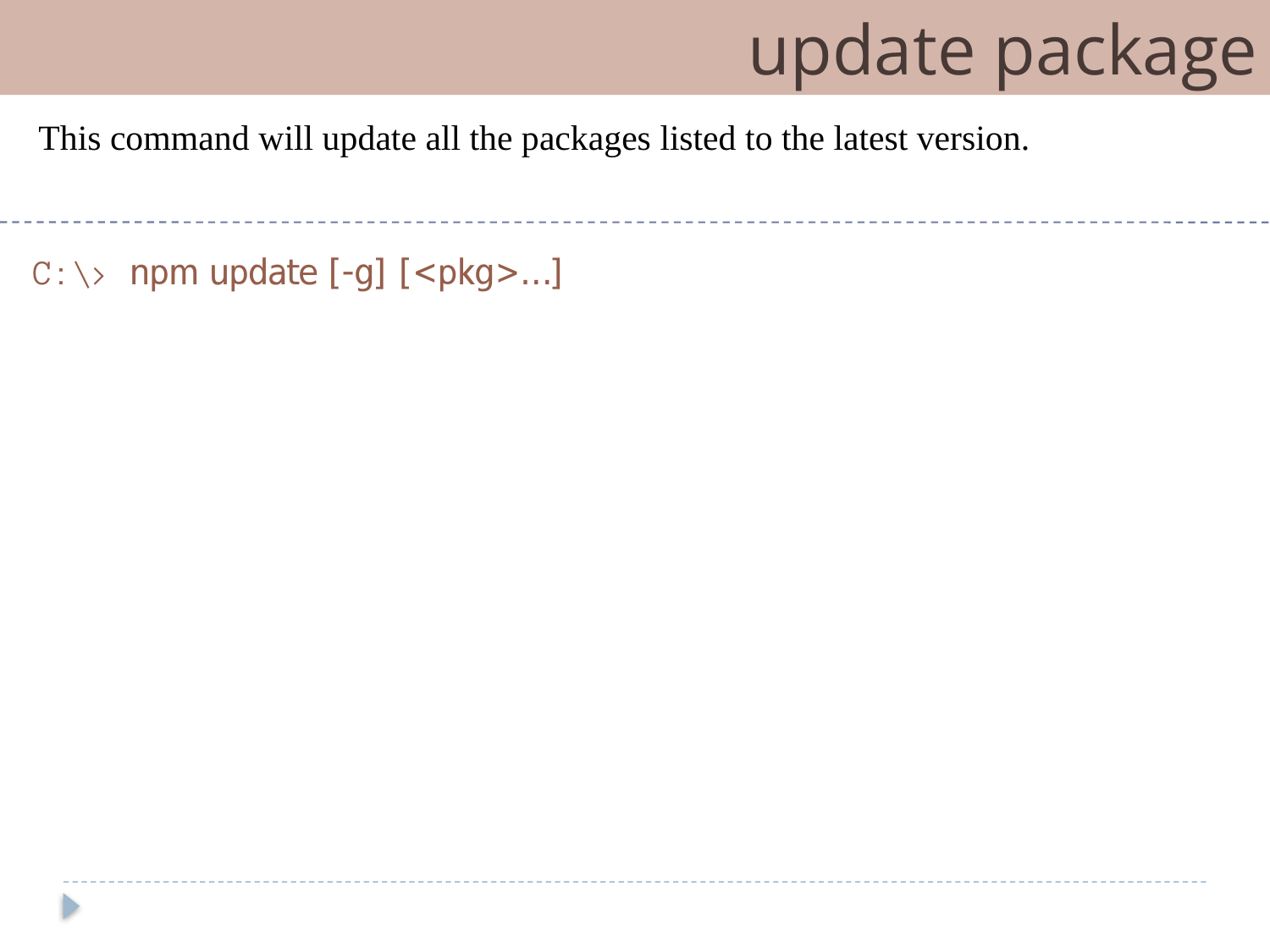

update package
This command will update all the packages listed to the latest version.
C:\> npm update [-g] [<pkg>...]